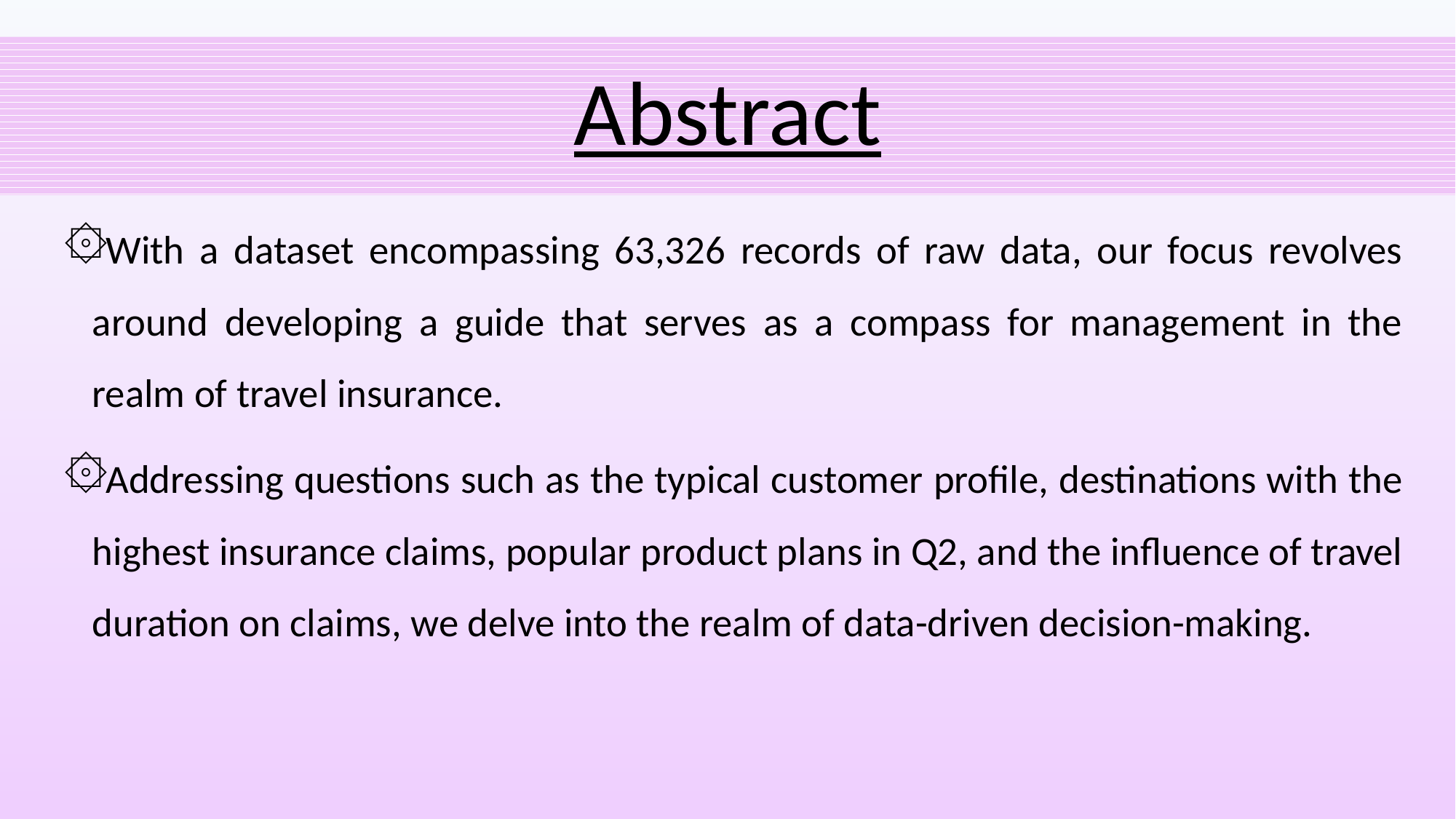

# Abstract
With a dataset encompassing 63,326 records of raw data, our focus revolves around developing a guide that serves as a compass for management in the realm of travel insurance.
Addressing questions such as the typical customer profile, destinations with the highest insurance claims, popular product plans in Q2, and the influence of travel duration on claims, we delve into the realm of data-driven decision-making.